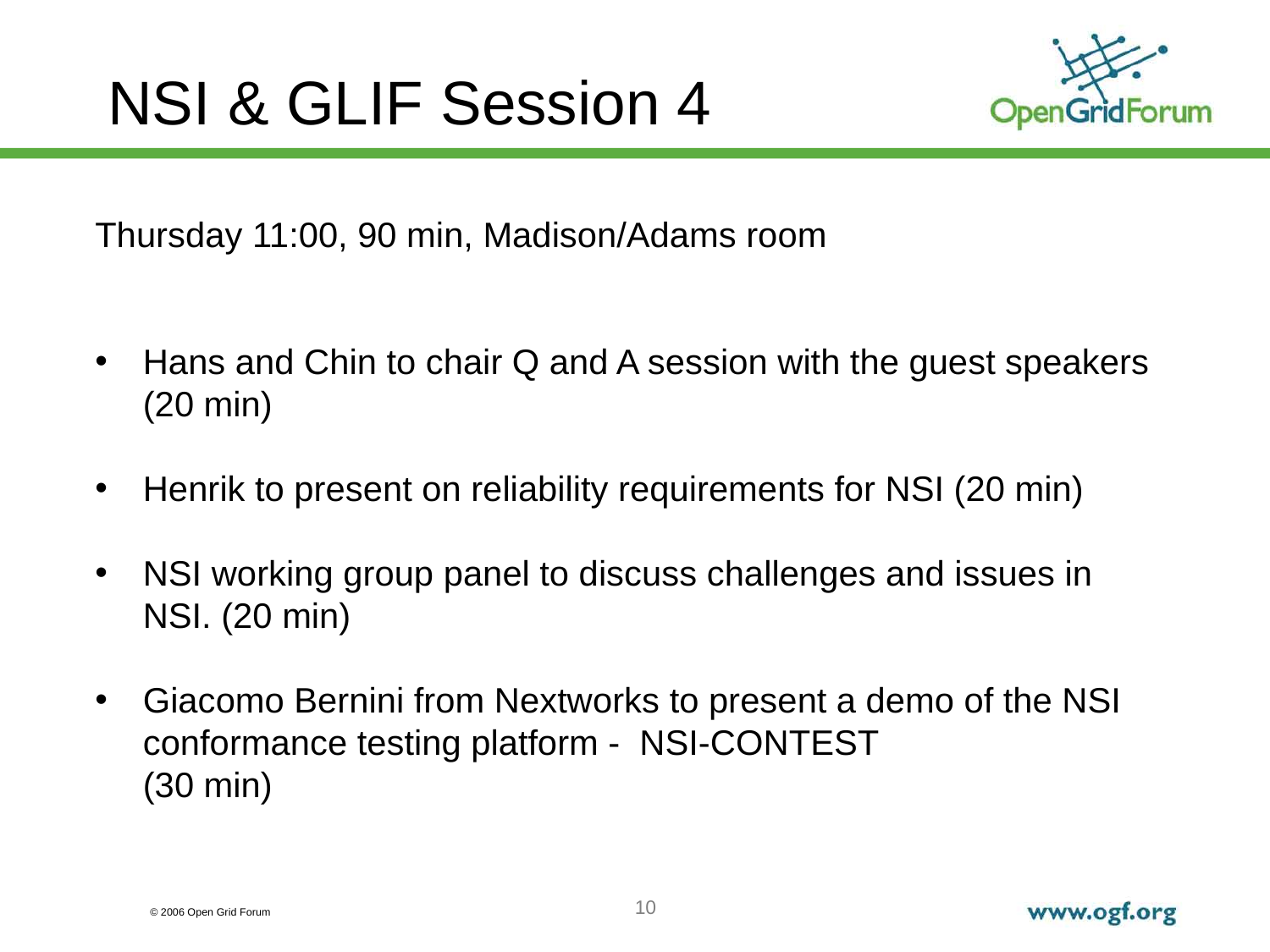

NSI & GLIF Session 4
Thursday 11:00, 90 min, Madison/Adams room

Hans and Chin to chair Q and A session with the guest speakers (20 min)

Henrik to present on reliability requirements for NSI (20 min)

NSI working group panel to discuss challenges and issues in NSI. (20 min)

Giacomo Bernini from Nextworks to present a demo of the NSI conformance testing platform -  NSI-CONTEST
(30 min)

10